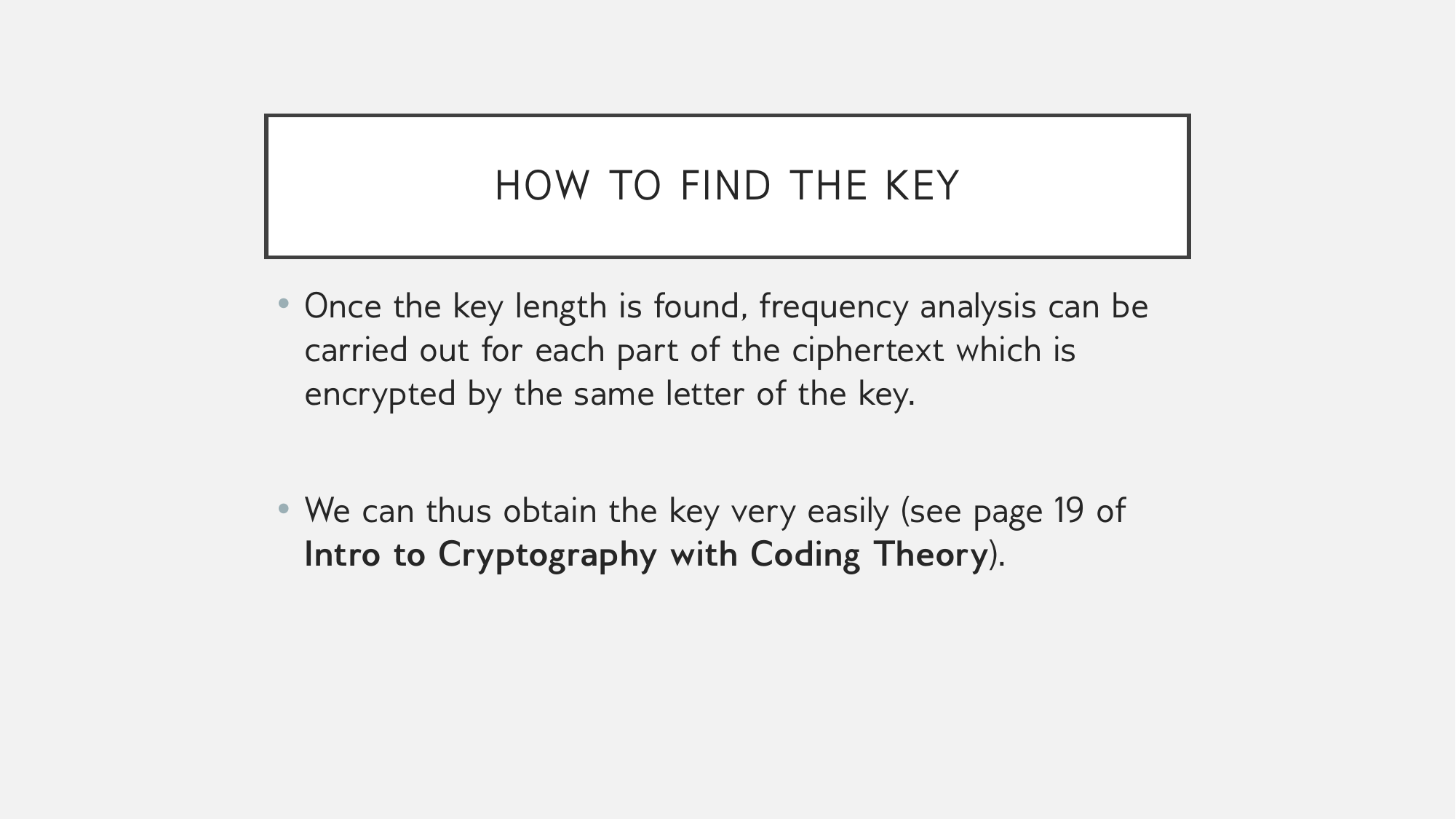

# How to find the key

Once the key length is found, frequency analysis can be carried out for each part of the ciphertext which is encrypted by the same letter of the key.

We can thus obtain the key very easily (see page 19 of Intro to Cryptography with Coding Theory).